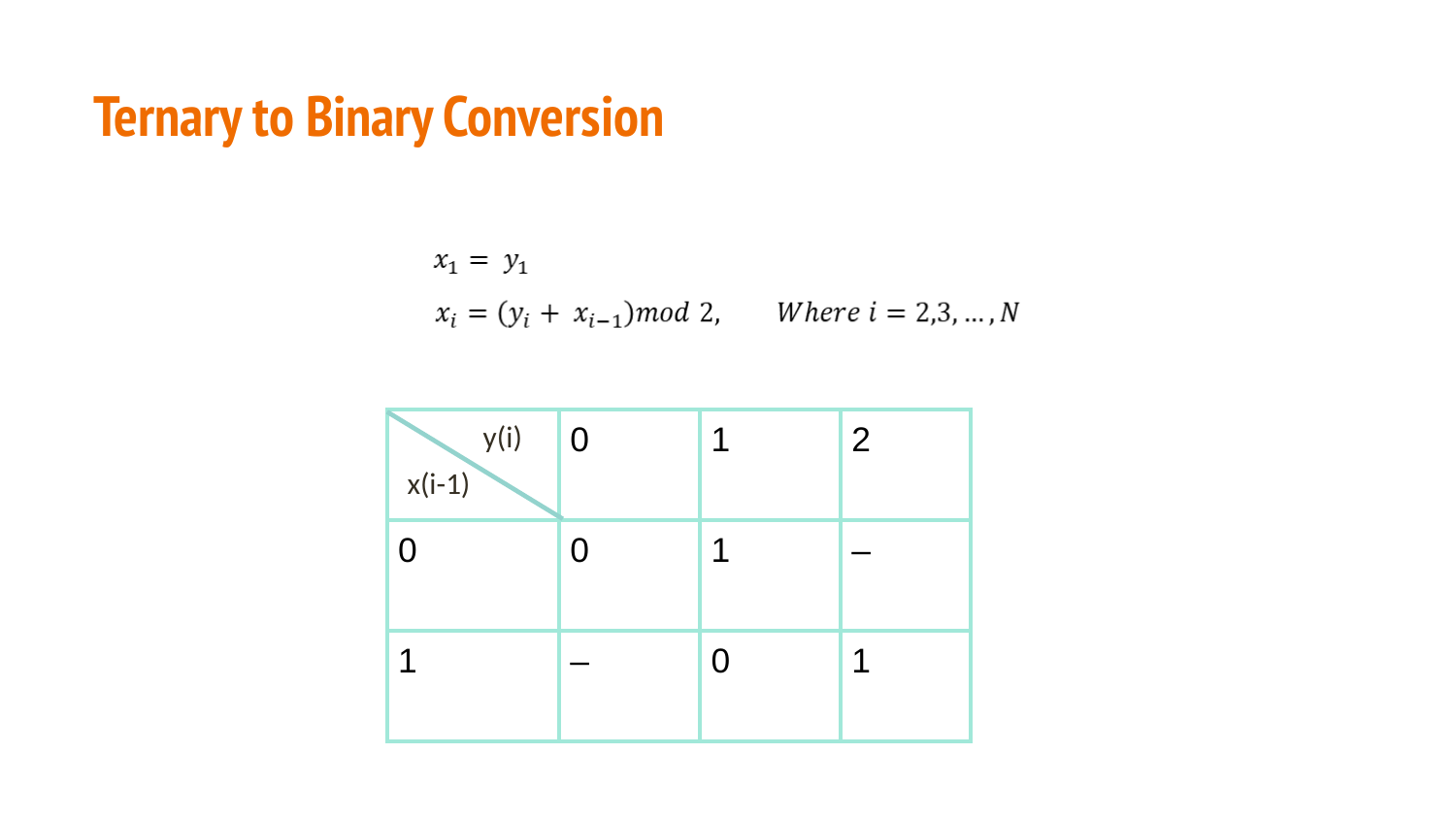

# Ternary to Binary Conversion

y(i)
|  | 0 | 1 | 2 |
| --- | --- | --- | --- |
| 0 | 0 | 1 | – |
| 1 | – | 0 | 1 |
x(i-1)